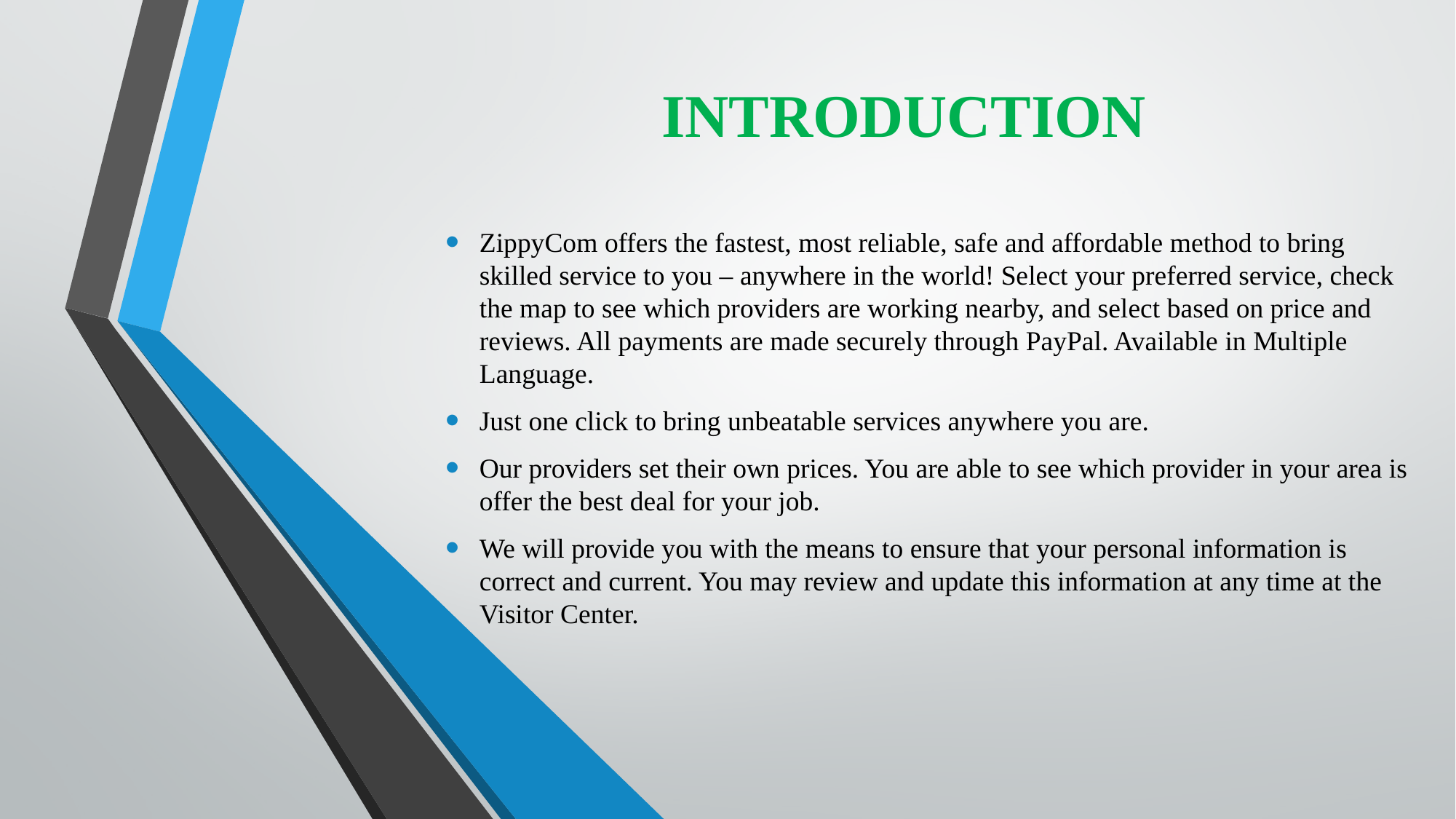

# INTRODUCTION
ZippyCom offers the fastest, most reliable, safe and affordable method to bring skilled service to you – anywhere in the world! Select your preferred service, check the map to see which providers are working nearby, and select based on price and reviews. All payments are made securely through PayPal. Available in Multiple Language.
Just one click to bring unbeatable services anywhere you are.
Our providers set their own prices. You are able to see which provider in your area is offer the best deal for your job.
We will provide you with the means to ensure that your personal information is correct and current. You may review and update this information at any time at the Visitor Center.